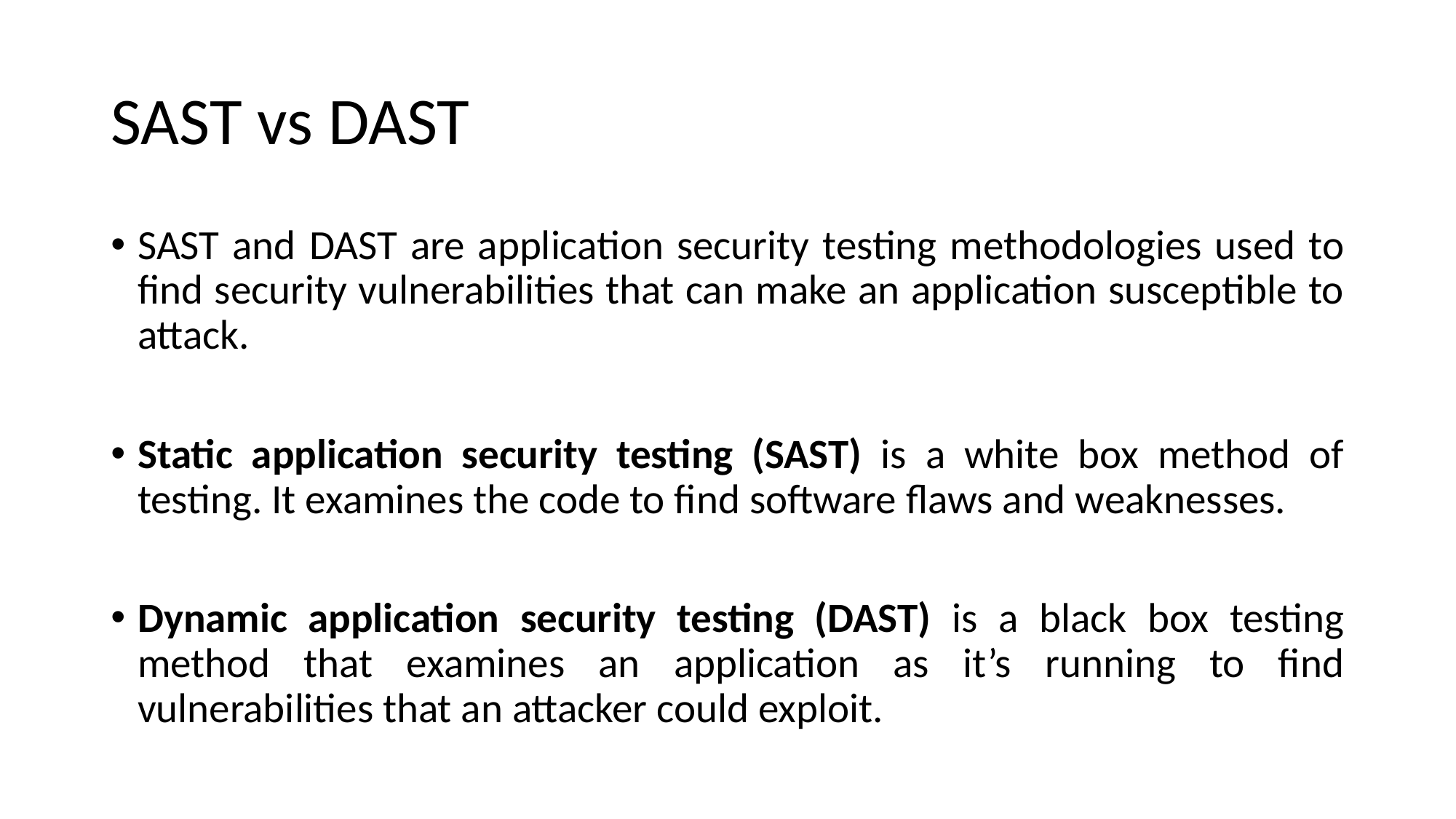

# SAST vs DAST
SAST and DAST are application security testing methodologies used to find security vulnerabilities that can make an application susceptible to attack.

Static application security testing (SAST) is a white box method of testing. It examines the code to find software flaws and weaknesses.

Dynamic application security testing (DAST) is a black box testing method that examines an application as it’s running to find vulnerabilities that an attacker could exploit.